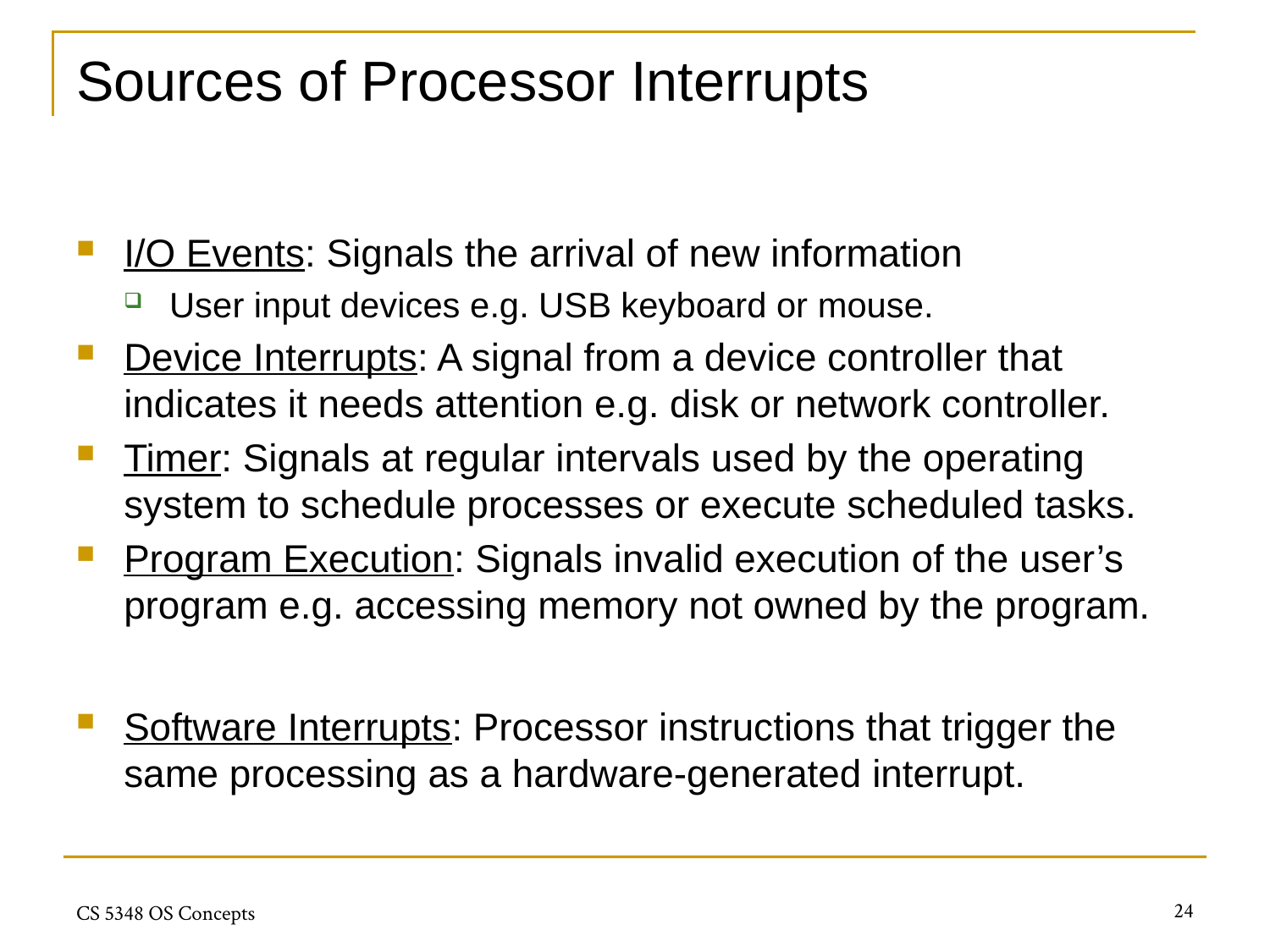

# Sources of Processor Interrupts
I/O Events: Signals the arrival of new information
User input devices e.g. USB keyboard or mouse.
Device Interrupts: A signal from a device controller that indicates it needs attention e.g. disk or network controller.
Timer: Signals at regular intervals used by the operating system to schedule processes or execute scheduled tasks.
Program Execution: Signals invalid execution of the user’s program e.g. accessing memory not owned by the program.

Software Interrupts: Processor instructions that trigger the same processing as a hardware-generated interrupt.
24
CS 5348 OS Concepts